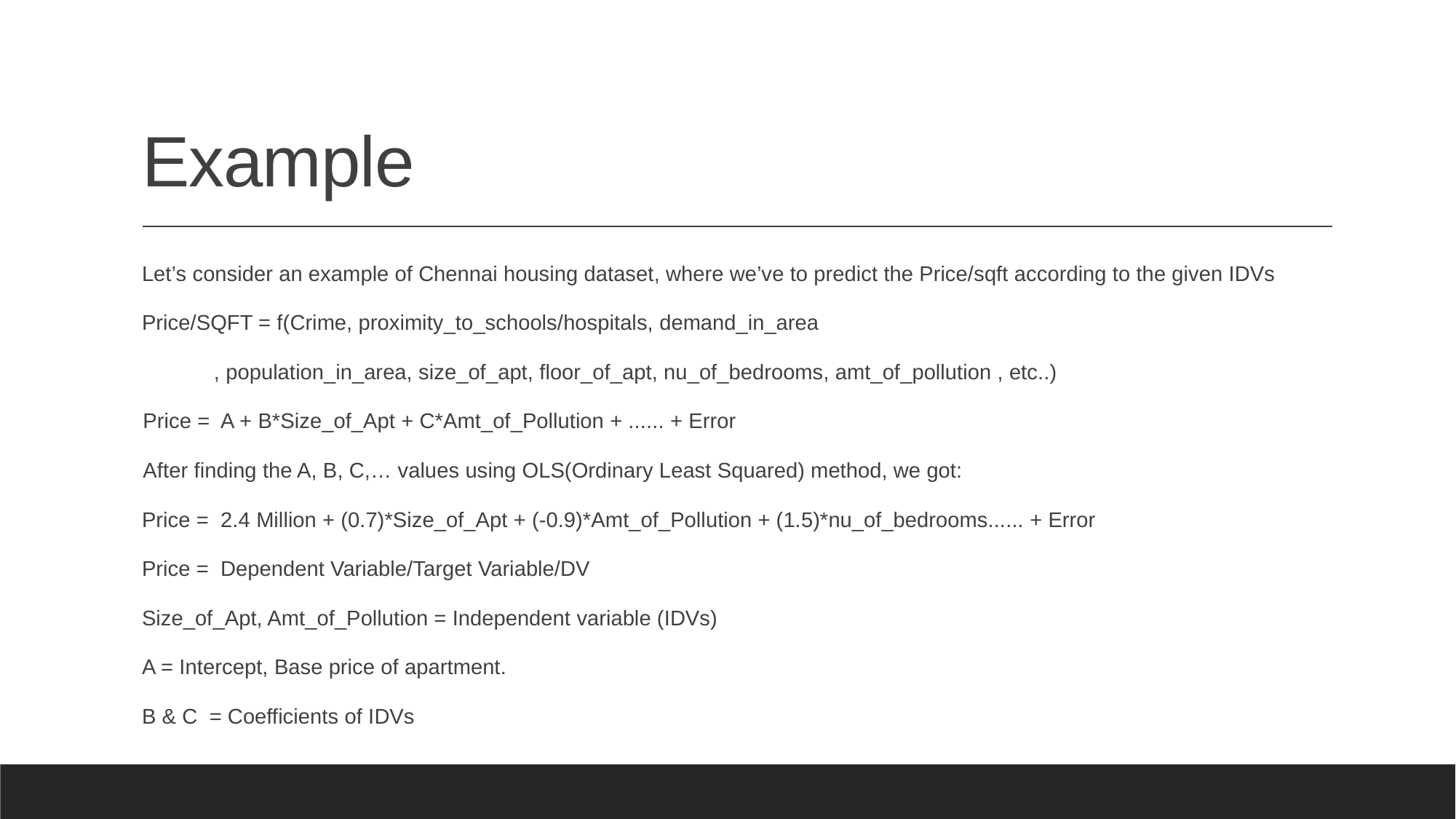

# Example
Let’s consider an example of Chennai housing dataset, where we’ve to predict the Price/sqft according to the given IDVs
Price/SQFT = f(Crime, proximity_to_schools/hospitals, demand_in_area
            , population_in_area, size_of_apt, floor_of_apt, nu_of_bedrooms, amt_of_pollution , etc..)
  Price =  A + B*Size_of_Apt + C*Amt_of_Pollution + ...... + Error
  After finding the A, B, C,… values using OLS(Ordinary Least Squared) method, we got:
Price =  2.4 Million + (0.7)*Size_of_Apt + (-0.9)*Amt_of_Pollution + (1.5)*nu_of_bedrooms...... + Error
Price =  Dependent Variable/Target Variable/DV
Size_of_Apt, Amt_of_Pollution = Independent variable (IDVs)
A = Intercept, Base price of apartment.
B & C  = Coefficients of IDVs